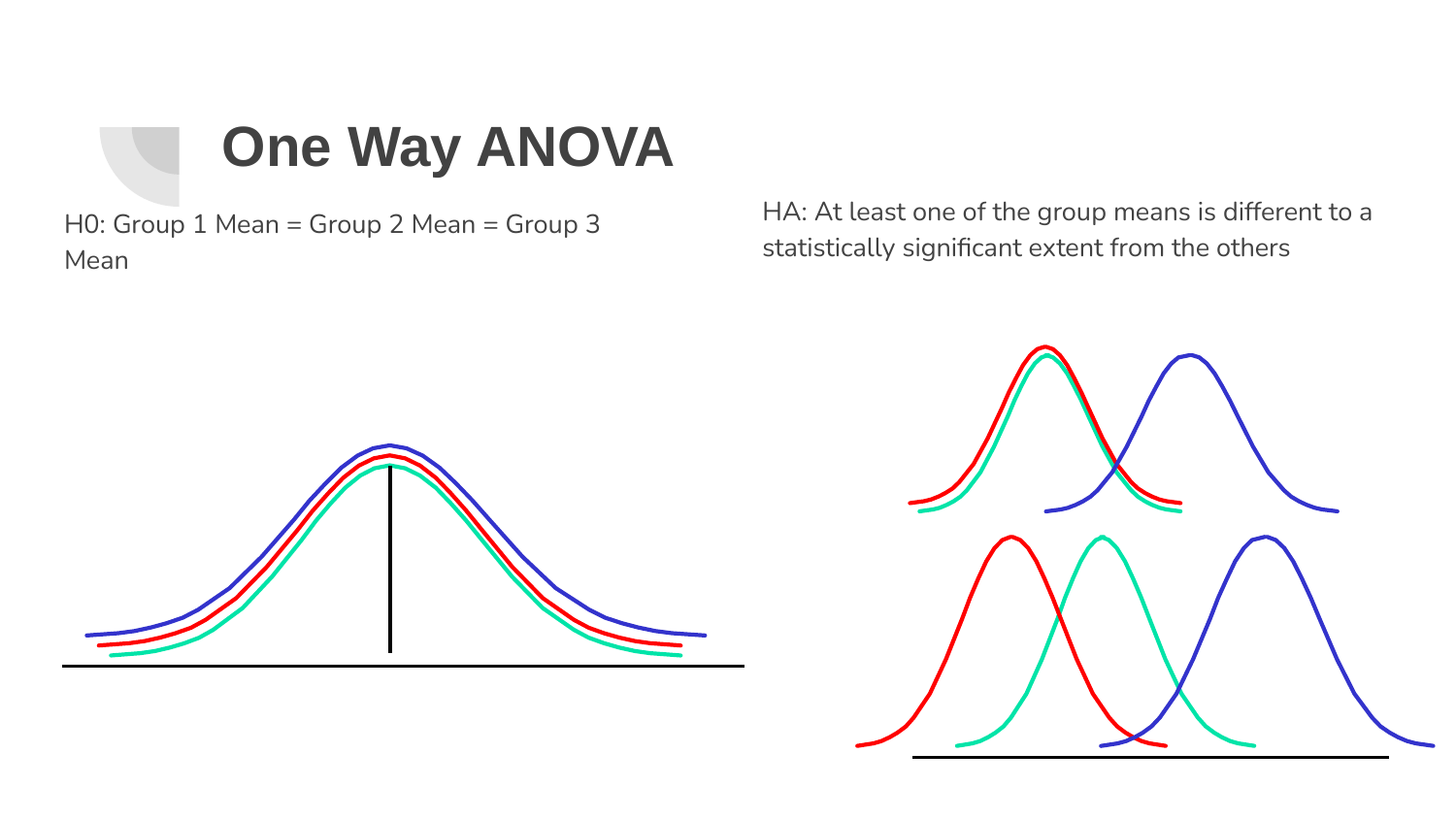

# One Way ANOVA
HA: At least one of the group means is different to a statistically significant extent from the others
H0: Group 1 Mean = Group 2 Mean = Group 3 Mean